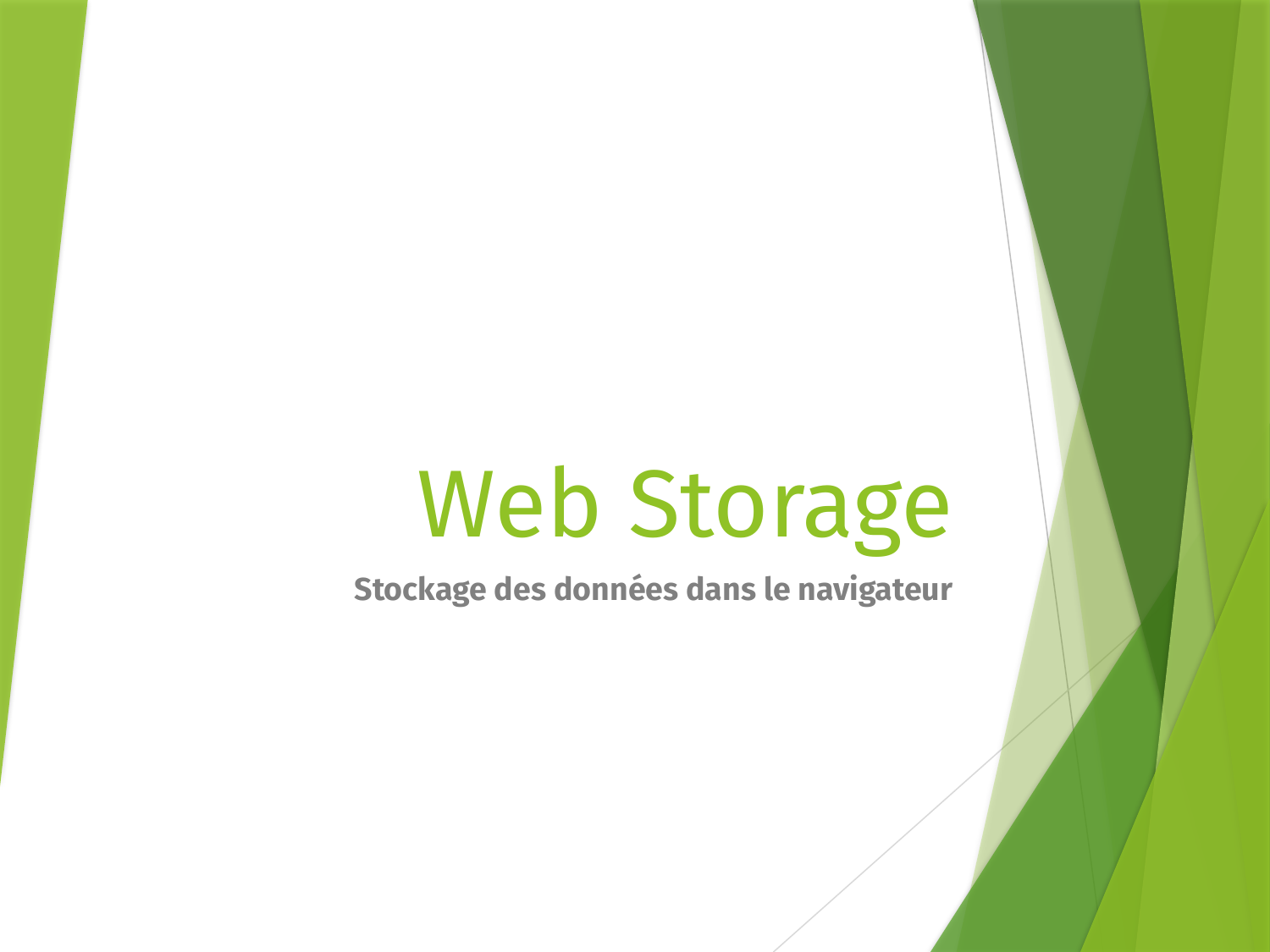

# Web Storage
Stockage des données dans le navigateur